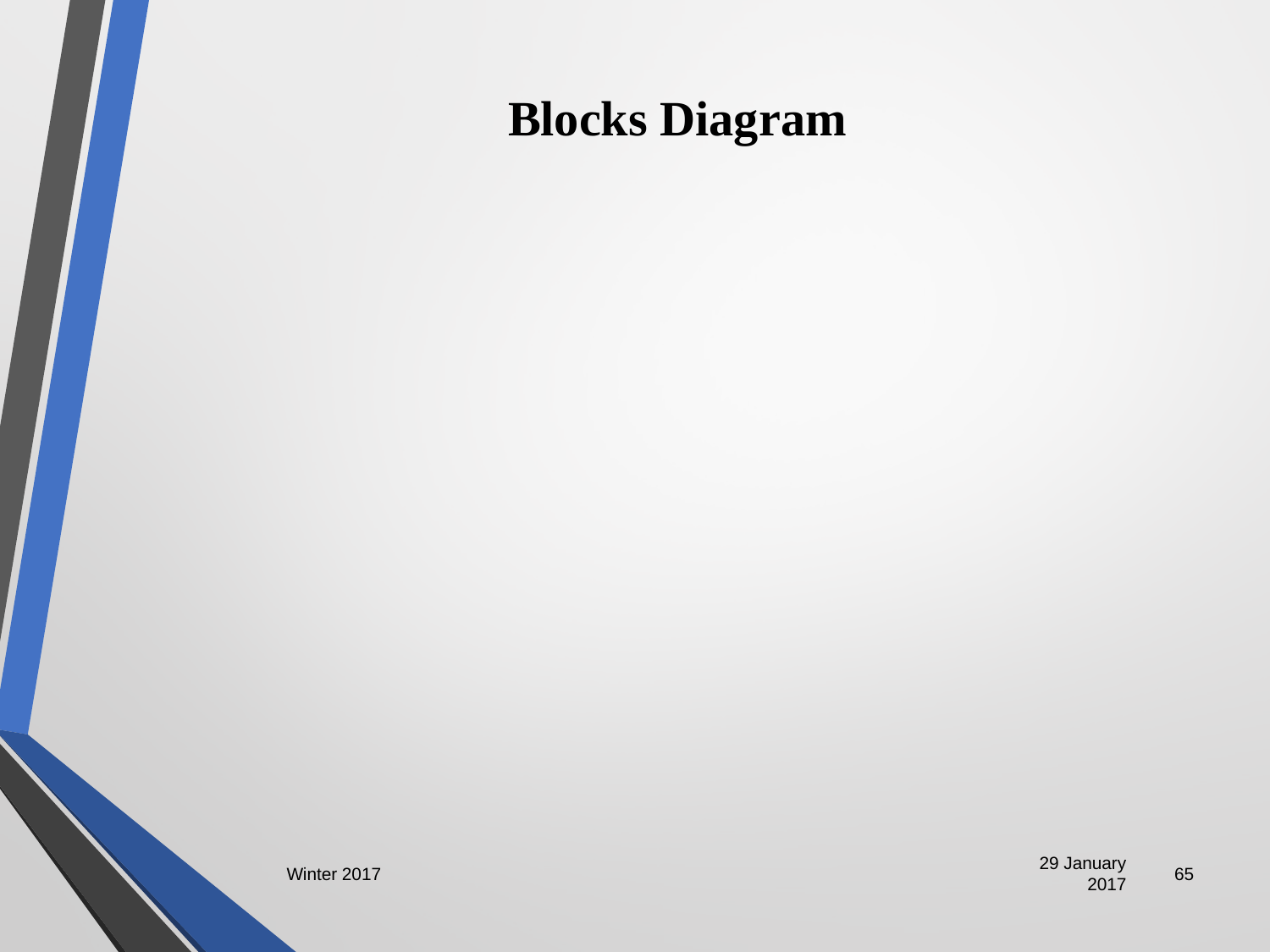

# Blocks Diagram
Winter 2017
29 January 2017
65